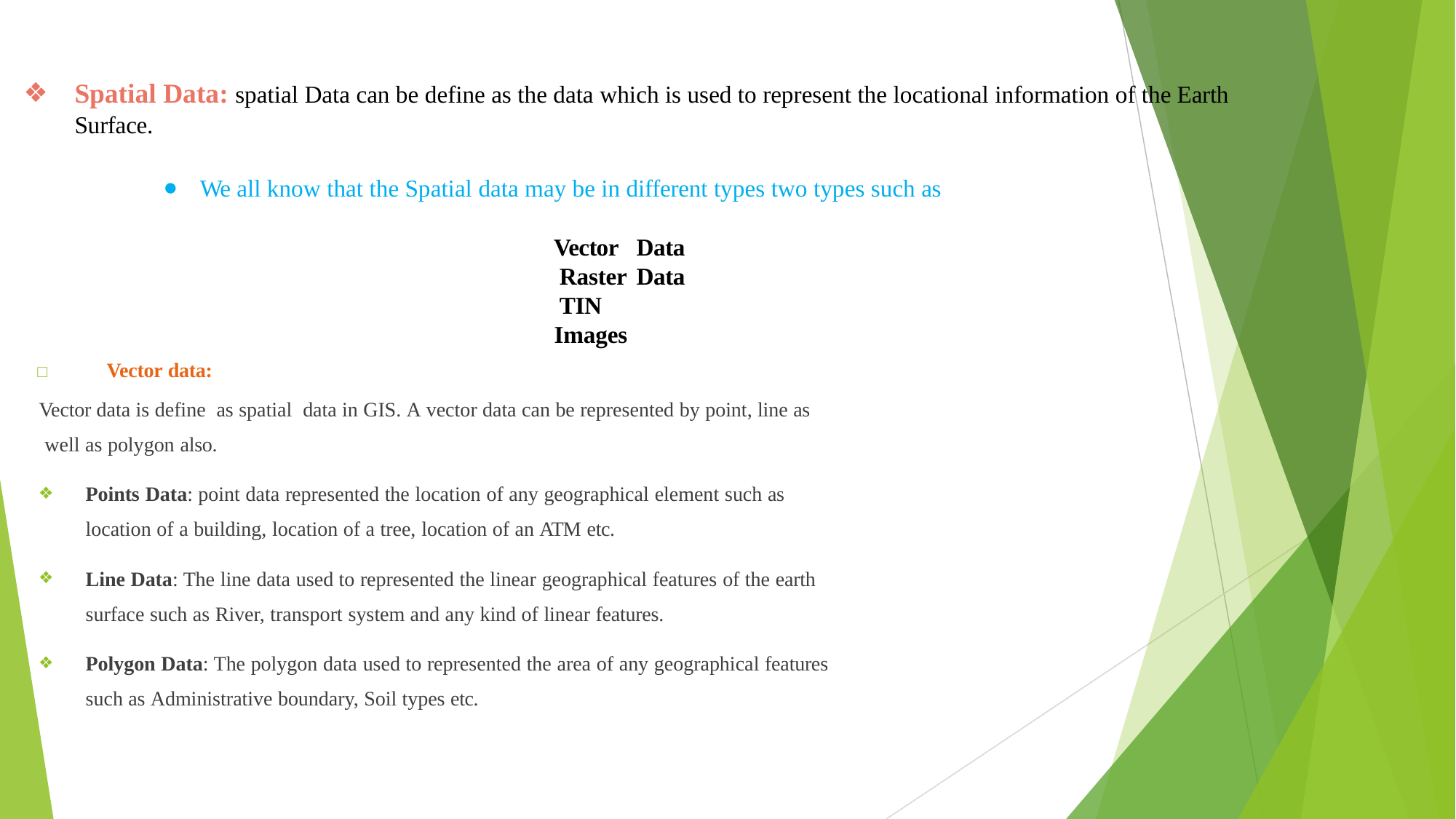

Spatial Data: spatial Data can be define as the data which is used to represent the locational information of the Earth Surface.

We all know that the Spatial data may be in different types two types such as

Vector Data Raster Data TIN
Images
□	Vector data:
Vector data is define as spatial data in GIS. A vector data can be represented by point, line as well as polygon also.
Points Data: point data represented the location of any geographical element such as location of a building, location of a tree, location of an ATM etc.
Line Data: The line data used to represented the linear geographical features of the earth surface such as River, transport system and any kind of linear features.
Polygon Data: The polygon data used to represented the area of any geographical features such as Administrative boundary, Soil types etc.